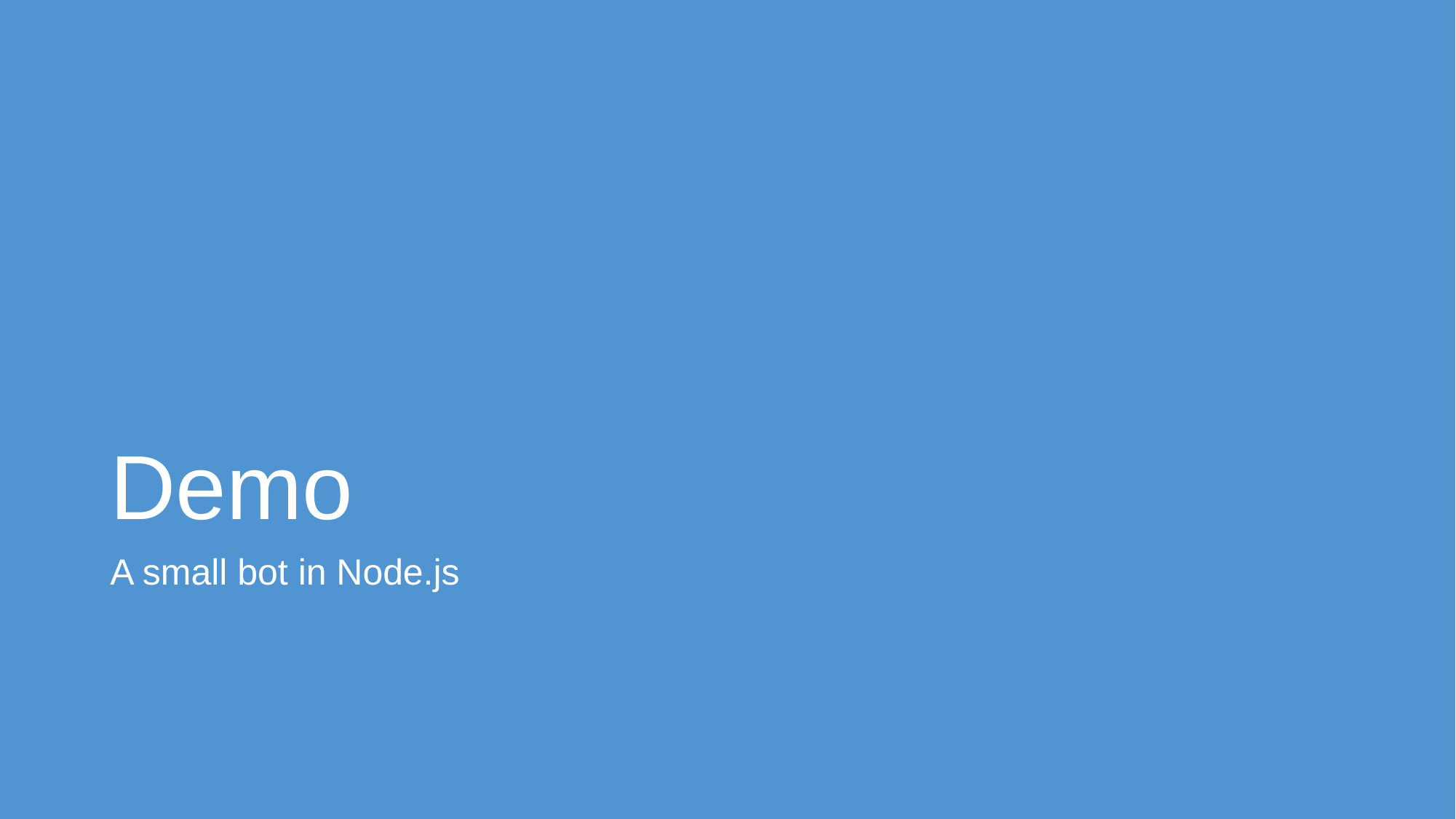

# Demo
A small bot in Node.js